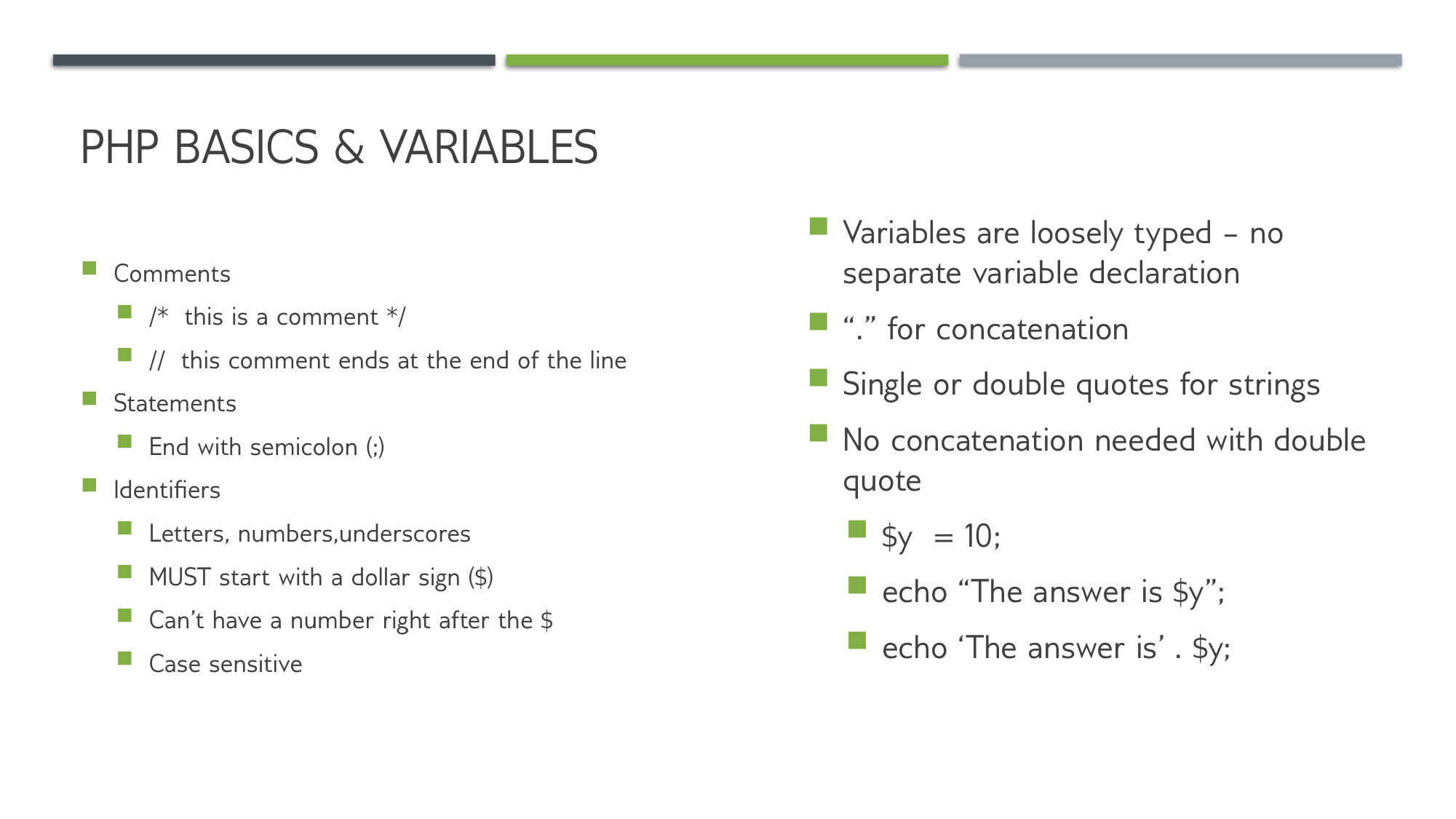

# PHP Basics & Variables
Variables are loosely typed – no separate variable declaration
“.” for concatenation
Single or double quotes for strings
No concatenation needed with double quote
$y  = 10;
echo “The answer is $y”;
echo ‘The answer is’ . $y;
Comments
/*  this is a comment */
//  this comment ends at the end of the line
Statements
End with semicolon (;)
Identifiers
Letters, numbers,underscores
MUST start with a dollar sign ($)
Can’t have a number right after the $
Case sensitive